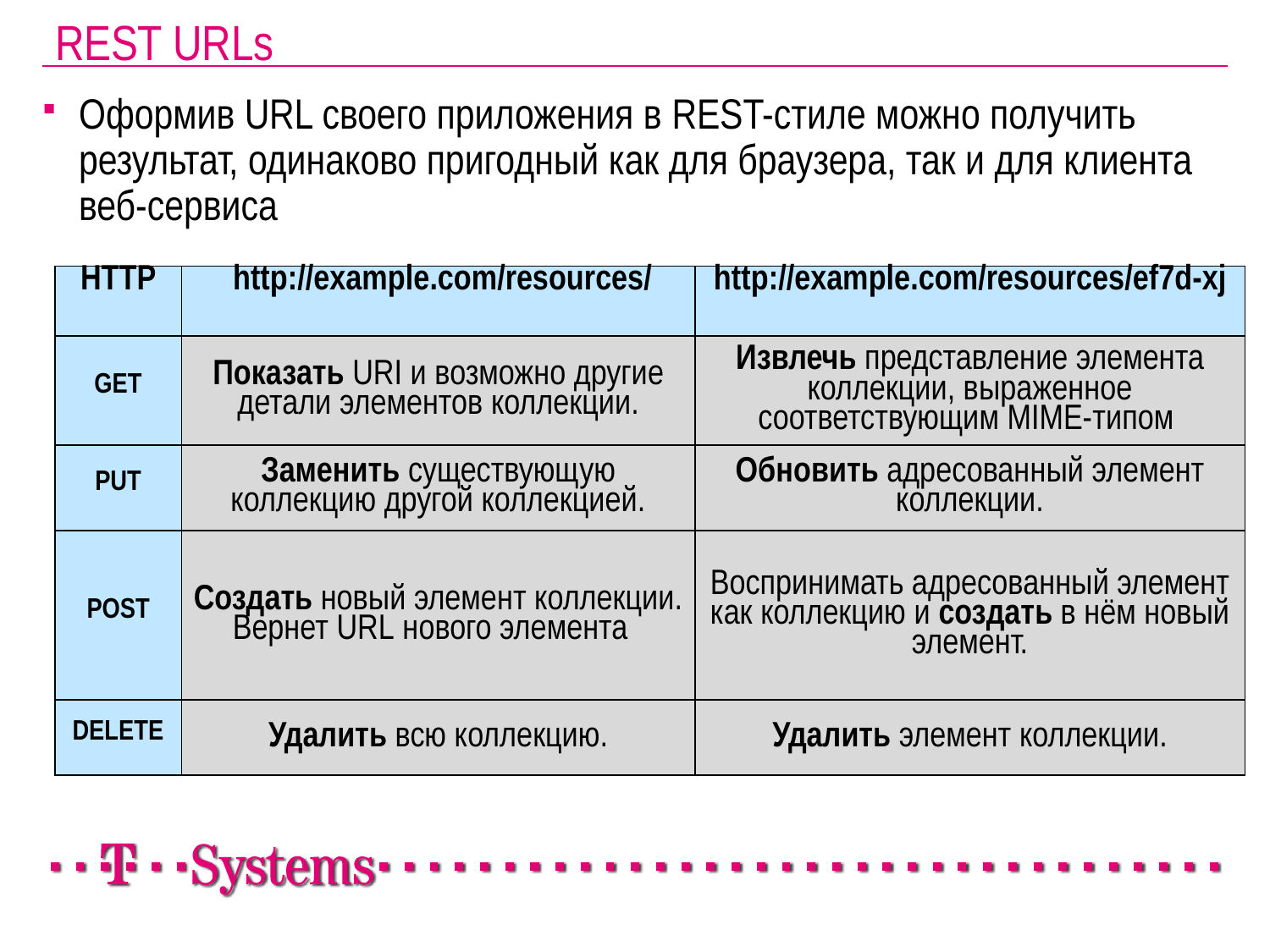

REST URLs
Оформив URL своего приложения в REST-стиле можно получить результат, одинаково пригодный как для браузера, так и для клиента веб-сервиса
| HTTP | http://example.com/resources/ | http://example.com/resources/ef7d-xj |
| --- | --- | --- |
| GET | Показать URI и возможно другие детали элементов коллекции. | Извлечь представление элемента коллекции, выраженное соответствующим MIME-типом |
| PUT | Заменить существующую коллекцию другой коллекцией. | Обновить адресованный элемент коллекции. |
| POST | Создать новый элемент коллекции. Вернет URL нового элемента | Воспринимать адресованный элемент как коллекцию и создать в нём новый элемент. |
| DELETE | Удалить всю коллекцию. | Удалить элемент коллекции. |